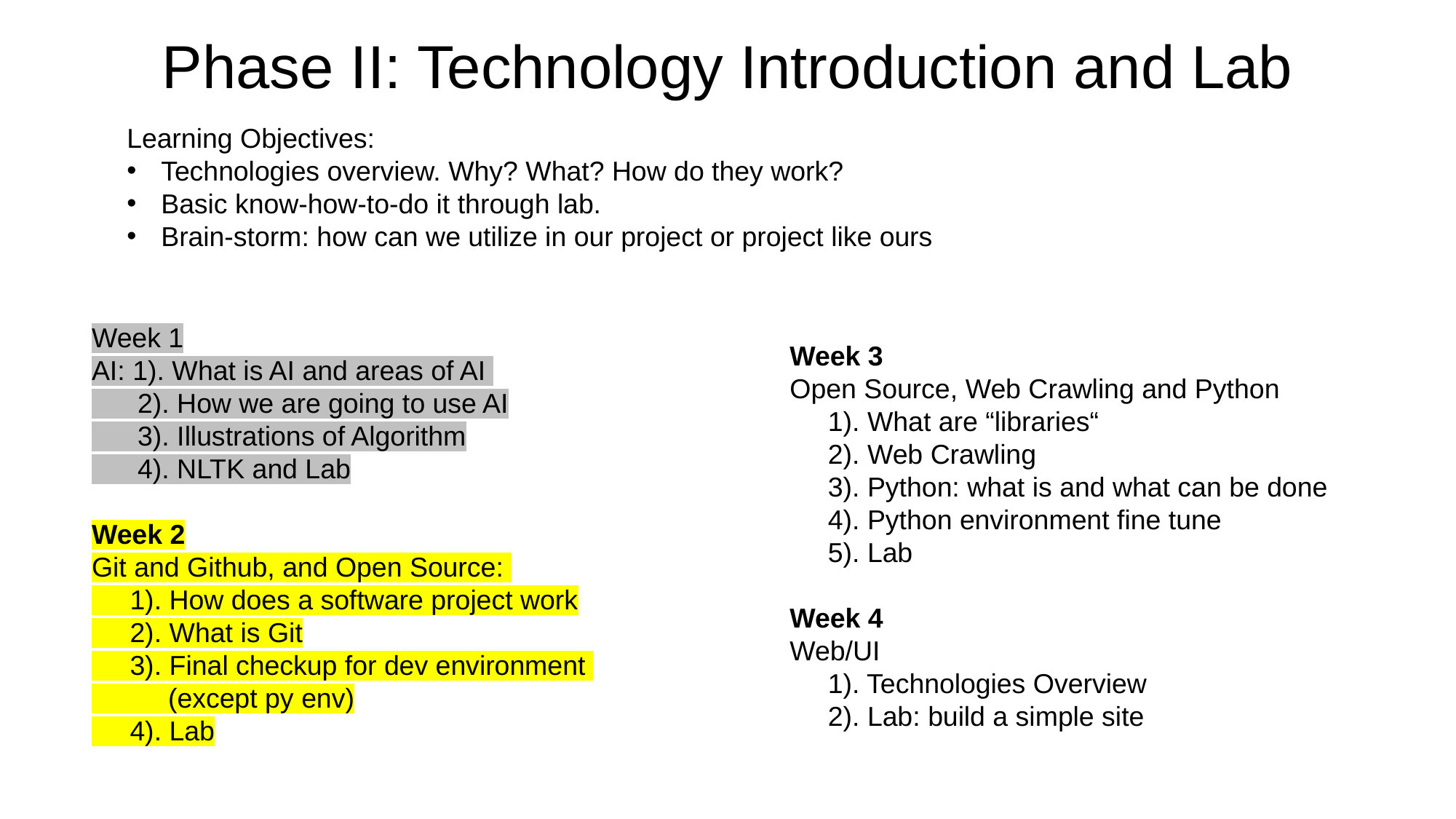

Phase II: Technology Introduction and Lab
Learning Objectives:
Technologies overview. Why? What? How do they work?
Basic know-how-to-do it through lab.
Brain-storm: how can we utilize in our project or project like ours

Week 3
Open Source, Web Crawling and Python
     1). What are “libraries“
     2). Web Crawling
     3). Python: what is and what can be done
     4). Python environment fine tune
     5). Lab

Week 4
Web/UI
     1). Technologies Overview
     2). Lab: build a simple site
Week 1
AI: 1). What is AI and areas of AI
      2). How we are going to use AI
      3). Illustrations of Algorithm
      4). NLTK and Lab

Week 2
Git and Github, and Open Source:
     1). How does a software project work
     2). What is Git
     3). Final checkup for dev environment
          (except py env)
     4). Lab